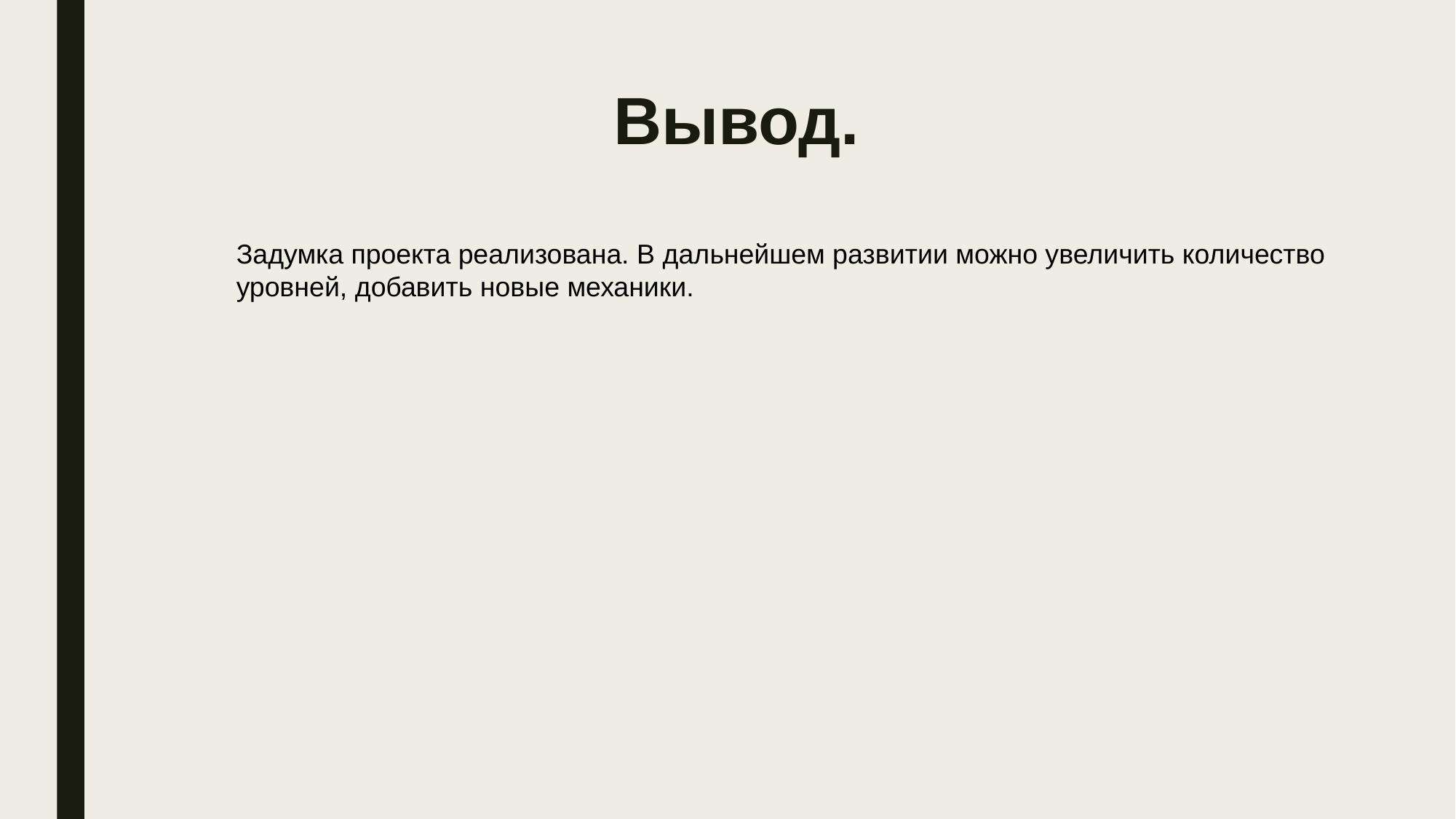

# Вывод.
Задумка проекта реализована. В дальнейшем развитии можно увеличить количество уровней, добавить новые механики.